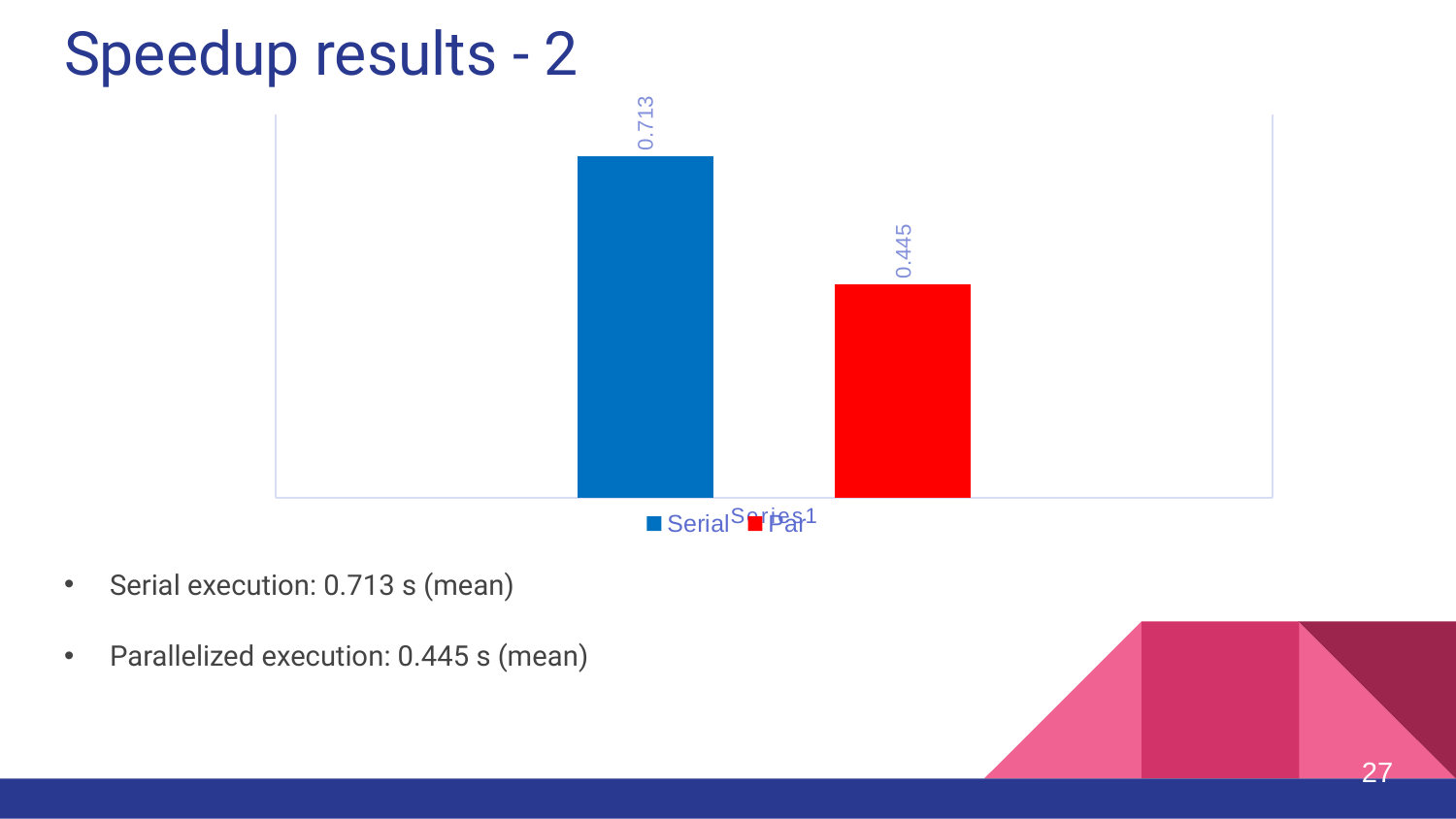

# Speedup results - 2

### Chart

| Category | Serial | Par |
|---|---|---|
|  | 0.713 | 0.445 |

Serial execution: 0.713 s (mean)
Parallelized execution: 0.445 s (mean)
27